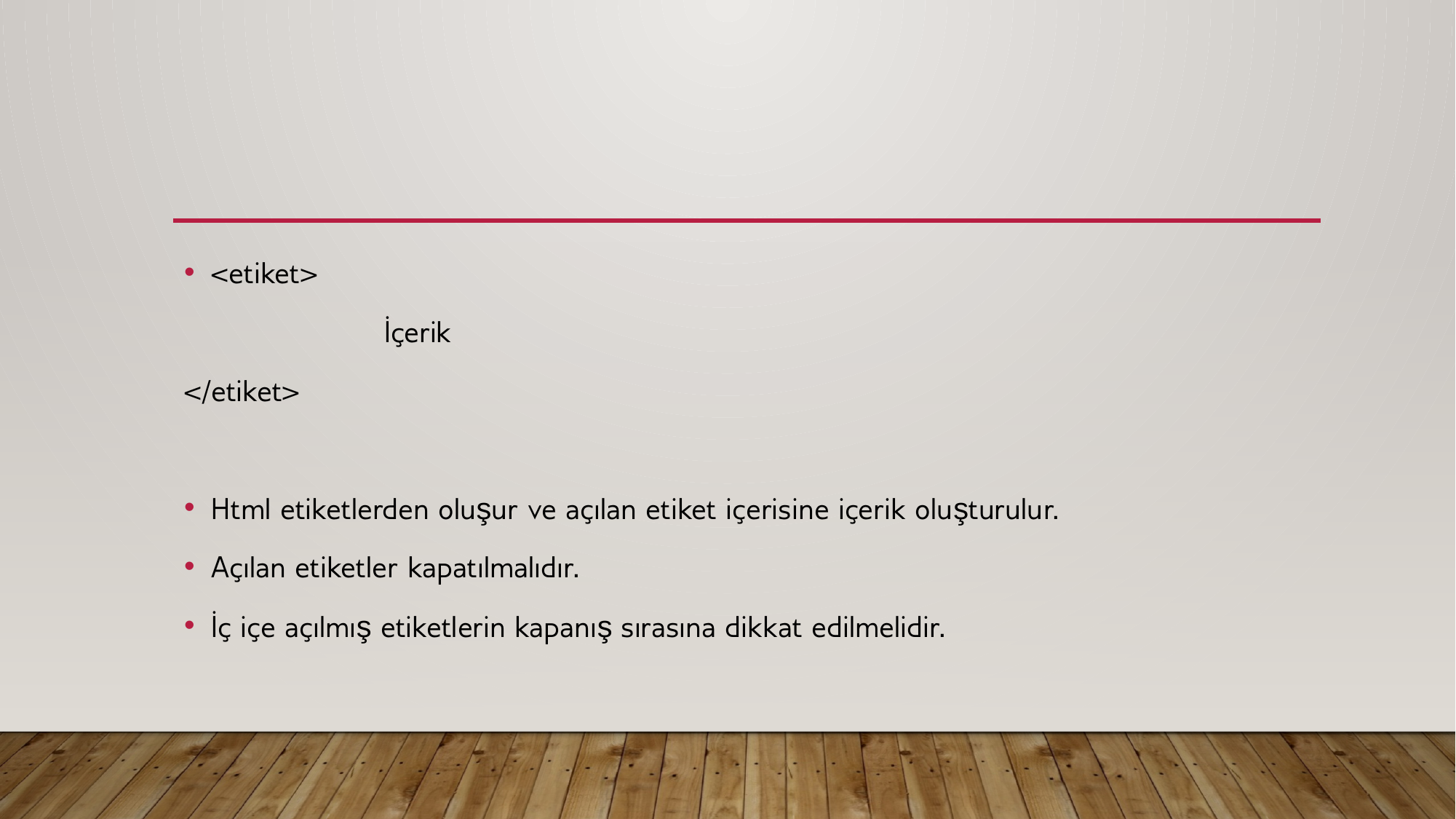

<etiket>
                      İçerik
</etiket>

Html etiketlerden oluşur ve açılan etiket içerisine içerik oluşturulur.
Açılan etiketler kapatılmalıdır.
İç içe açılmış etiketlerin kapanış sırasına dikkat edilmelidir.